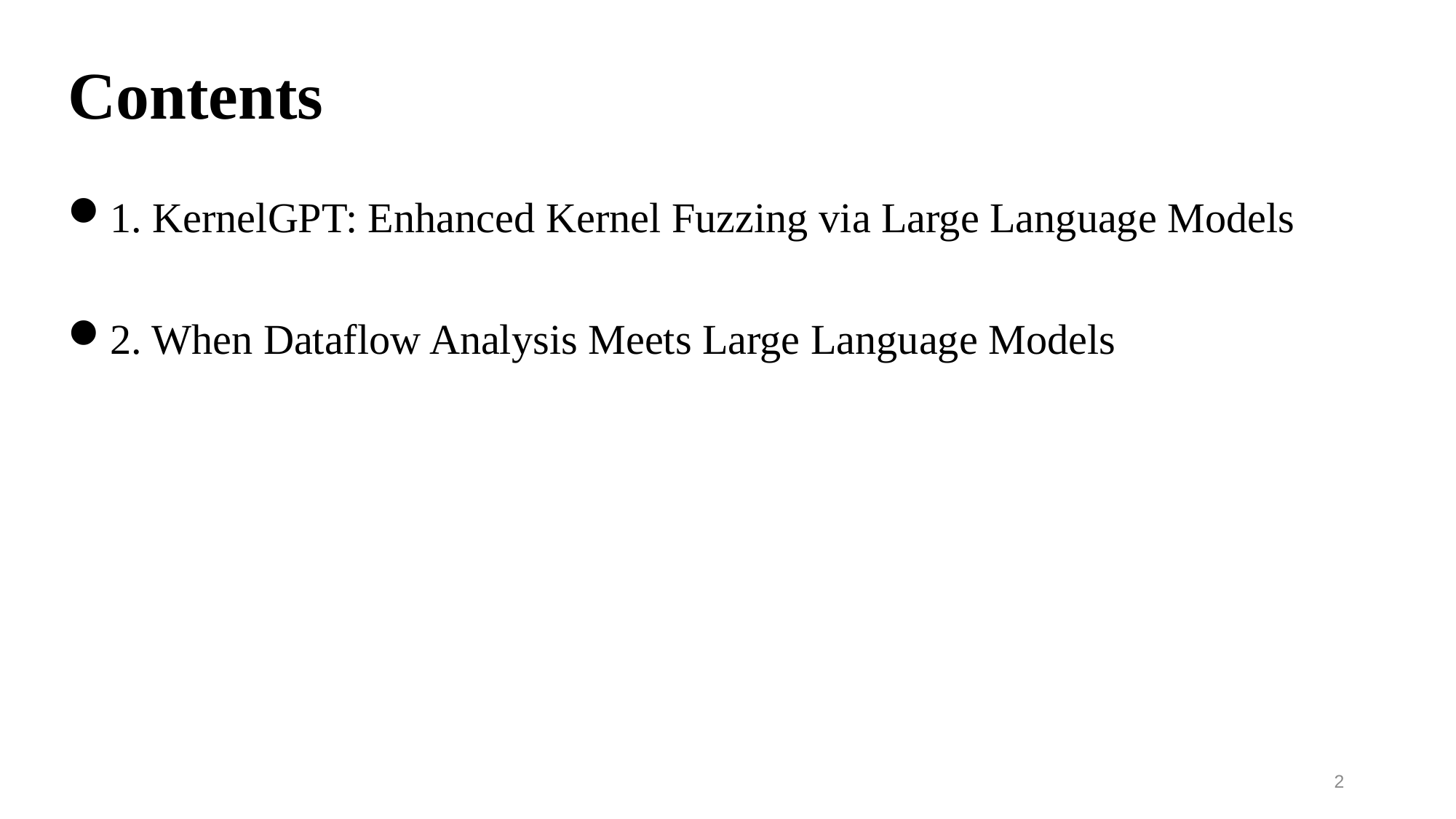

# Contents
1. KernelGPT: Enhanced Kernel Fuzzing via Large Language Models

2. When Dataflow Analysis Meets Large Language Models
2